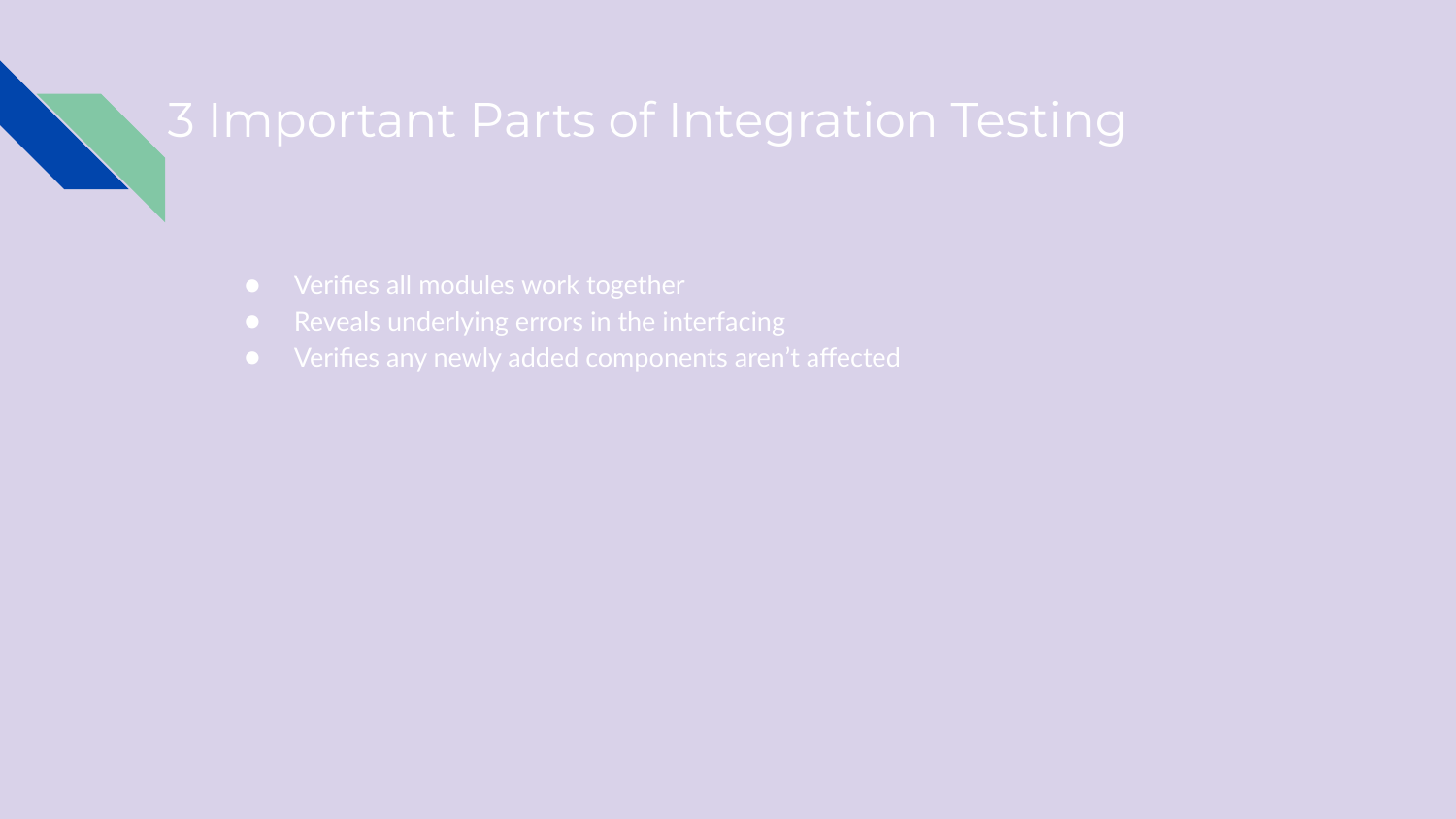

# 3 Important Parts of Integration Testing
Verifies all modules work together
Reveals underlying errors in the interfacing
Verifies any newly added components aren’t affected